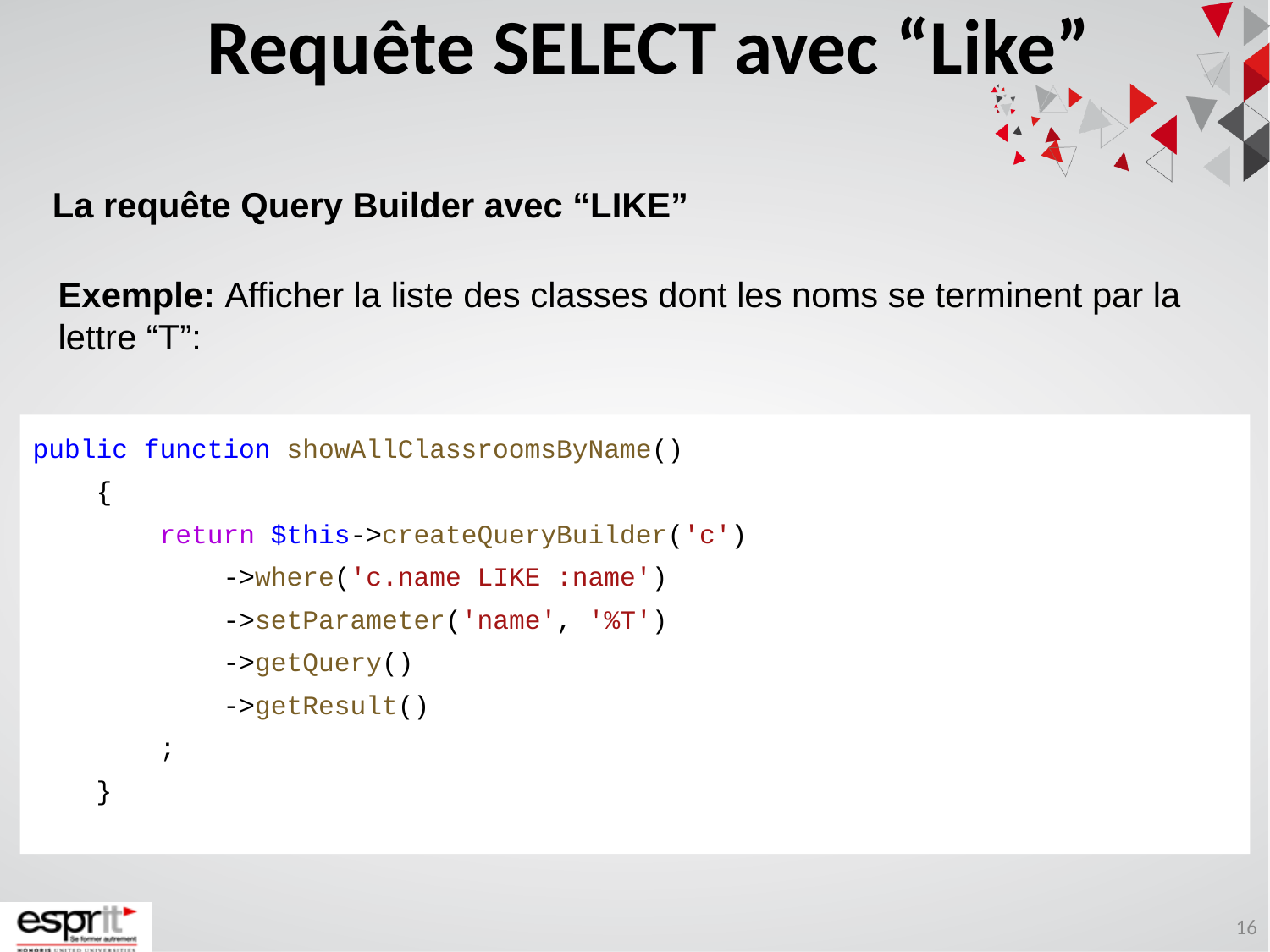

Requête SELECT avec “Like”

La requête Query Builder avec “LIKE”
Exemple: Afficher la liste des classes dont les noms se terminent par la lettre “T”:
public function showAllClassroomsByName()
    {
        return $this->createQueryBuilder('c')
            ->where('c.name LIKE :name')
            ->setParameter('name', '%T')
            ->getQuery()
            ->getResult()
        ;
    }

16